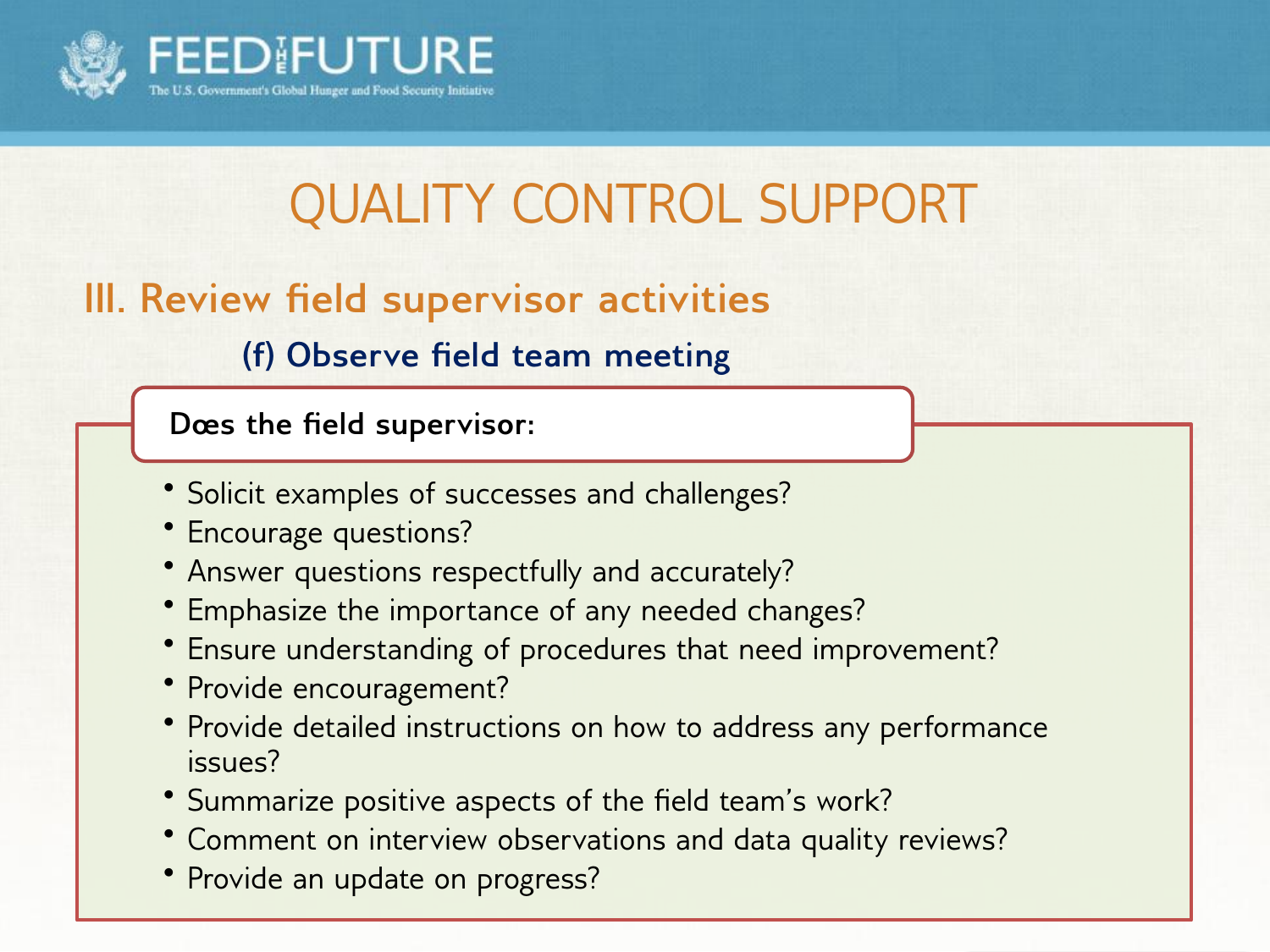

# Quality Control Support
III. Review field supervisor activities
		(f) Observe field team meeting
Solicit examples of successes and challenges?
Encourage questions?
Answer questions respectfully and accurately?
Emphasize the importance of any needed changes?
Ensure understanding of procedures that need improvement?
Provide encouragement?
Provide detailed instructions on how to address any performance issues?
Summarize positive aspects of the field team’s work?
Comment on interview observations and data quality reviews?
Provide an update on progress?
Does the field supervisor: